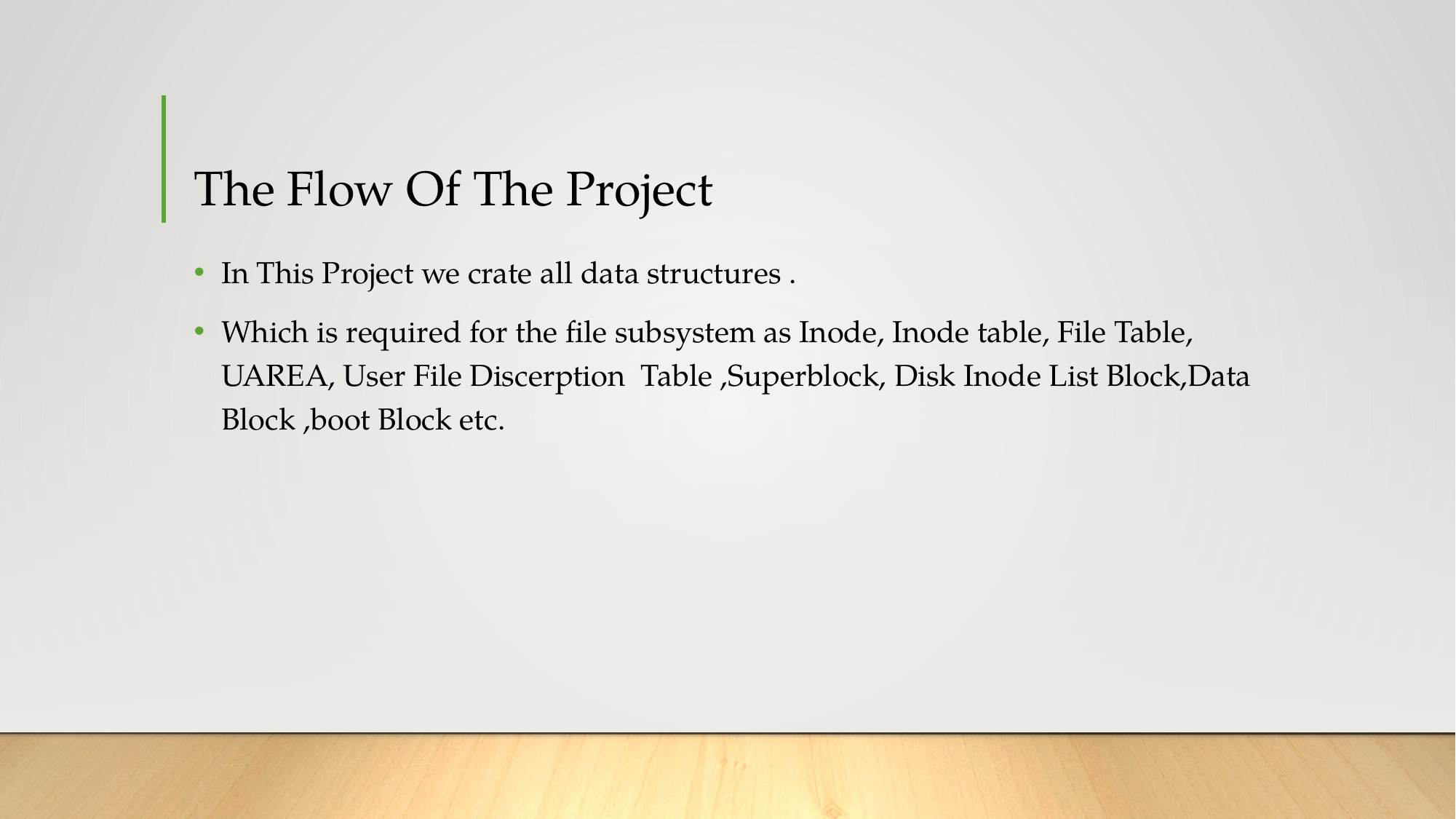

# The Flow Of The Project
In This Project we crate all data structures .
Which is required for the file subsystem as Inode, Inode table, File Table, UAREA, User File Discerption  Table ,Superblock, Disk Inode List Block,Data Block ,boot Block etc.